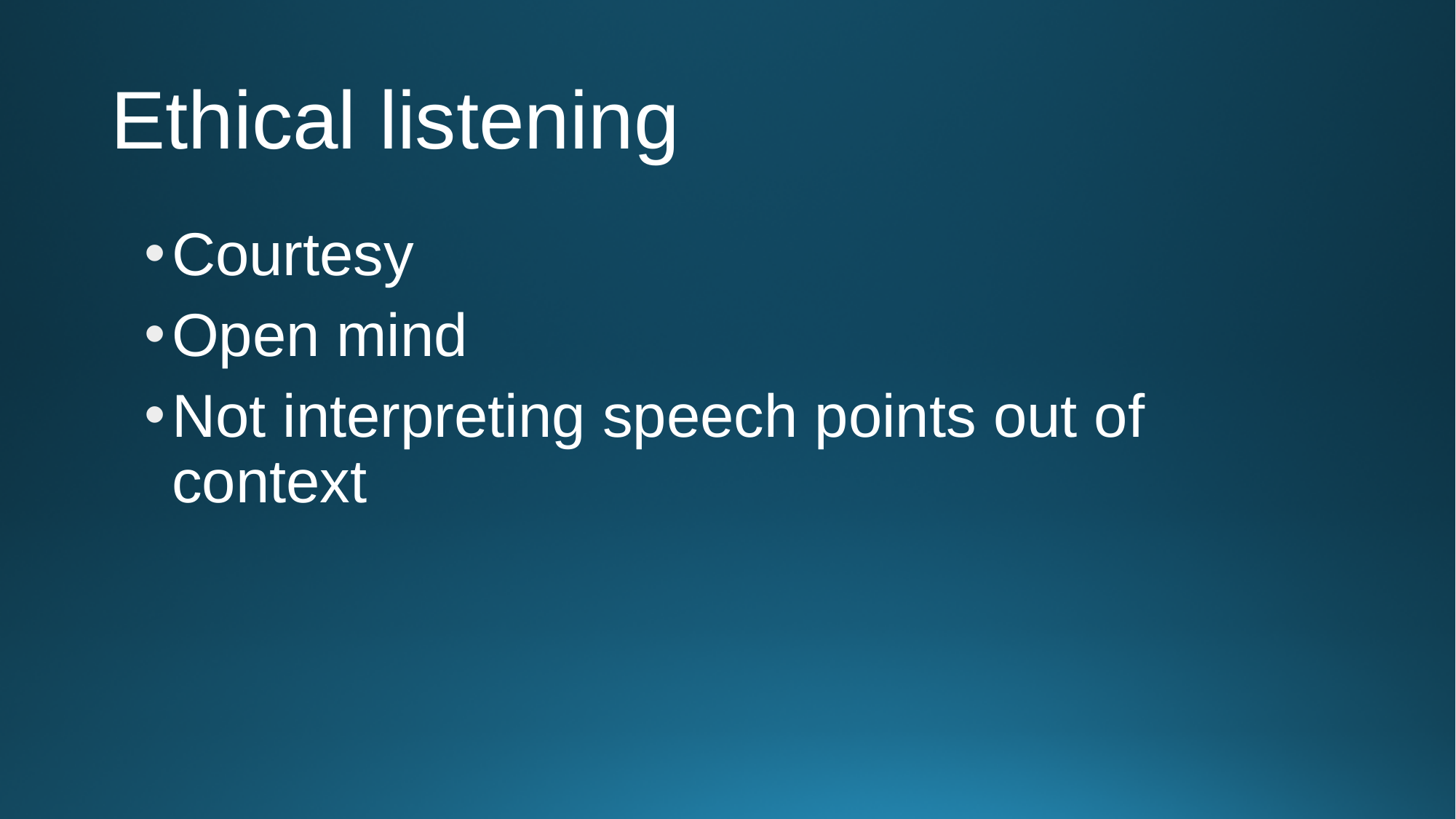

# Ethical listening
Courtesy
Open mind
Not interpreting speech points out of context